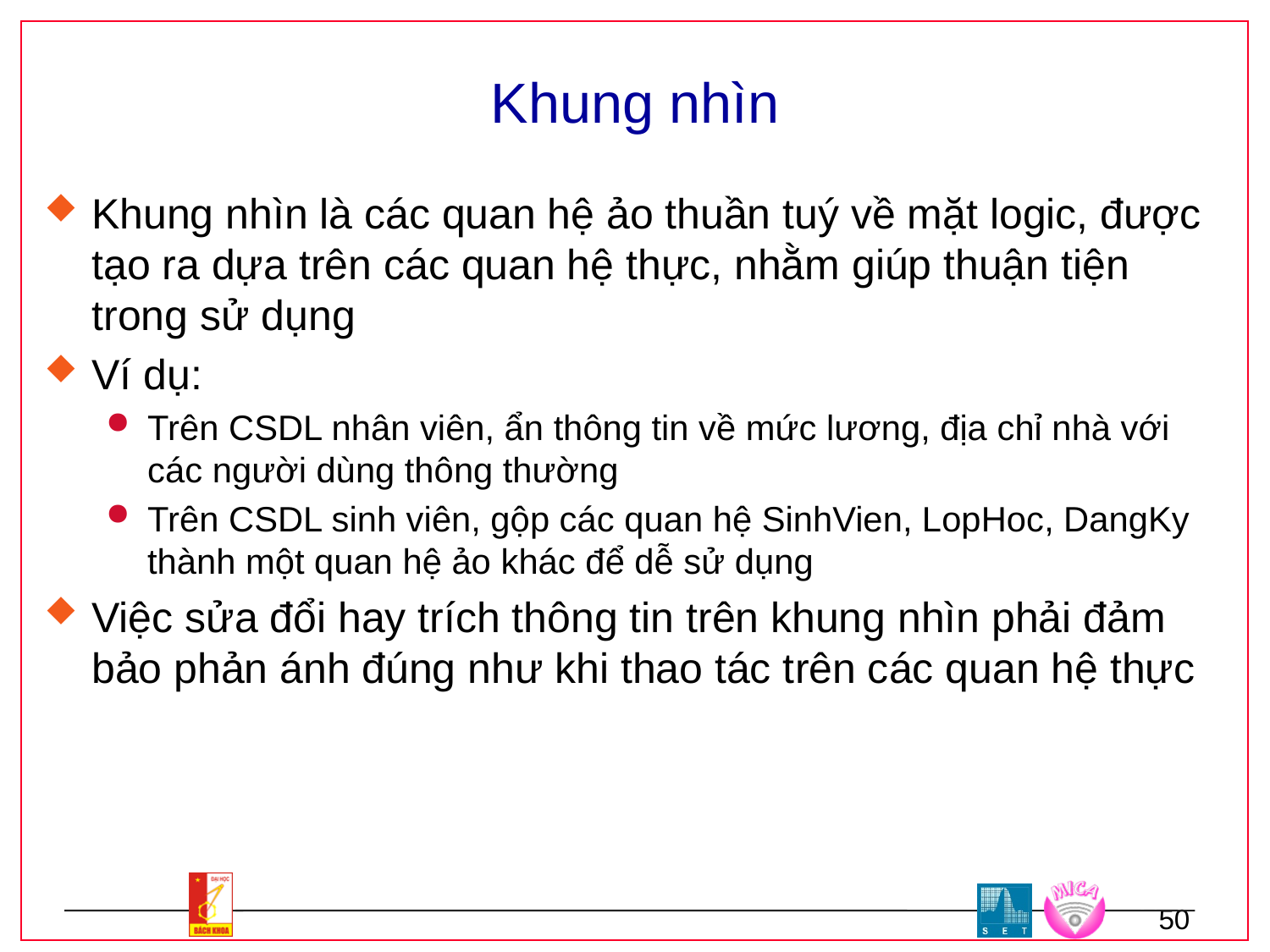

# Khung nhìn
Khung nhìn là các quan hệ ảo thuần tuý về mặt logic, được tạo ra dựa trên các quan hệ thực, nhằm giúp thuận tiện trong sử dụng
Ví dụ:
Trên CSDL nhân viên, ẩn thông tin về mức lương, địa chỉ nhà với các người dùng thông thường
Trên CSDL sinh viên, gộp các quan hệ SinhVien, LopHoc, DangKy thành một quan hệ ảo khác để dễ sử dụng
Việc sửa đổi hay trích thông tin trên khung nhìn phải đảm bảo phản ánh đúng như khi thao tác trên các quan hệ thực
50